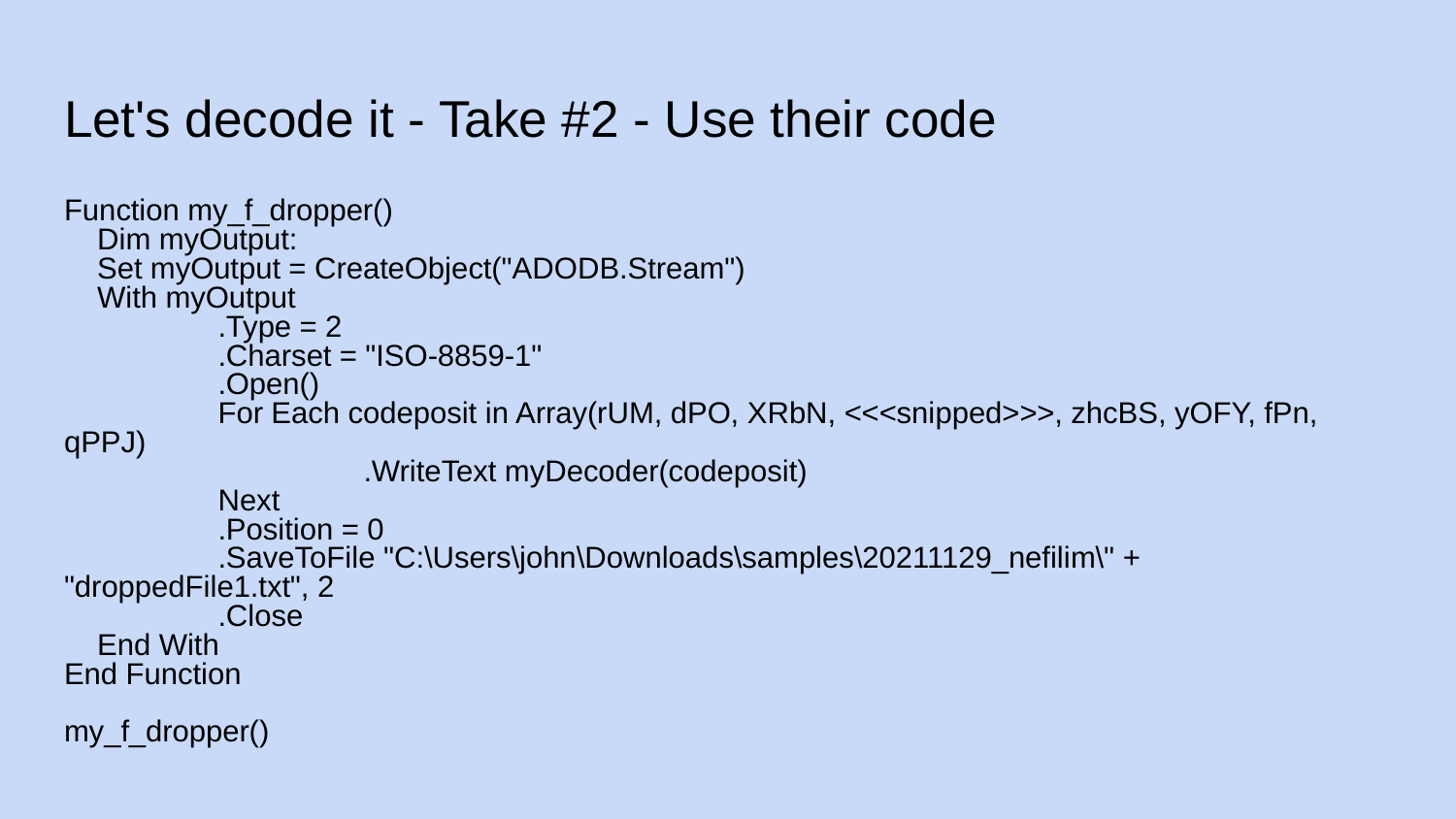

# Let's decode it - Take #2 - Use their code
Function my_f_dropper()
    Dim myOutput:
    Set myOutput = CreateObject("ADODB.Stream")
    With myOutput
   	 .Type = 2
   	 .Charset = "ISO-8859-1"
   	 .Open()
   	 For Each codeposit in Array(rUM, dPO, XRbN, <<<snipped>>>, zhcBS, yOFY, fPn, qPPJ)
   		 .WriteText myDecoder(codeposit)
   	 Next
   	 .Position = 0
   	 .SaveToFile "C:\Users\john\Downloads\samples\20211129_nefilim\" + "droppedFile1.txt", 2
   	 .Close
    End With
End Function

my_f_dropper()